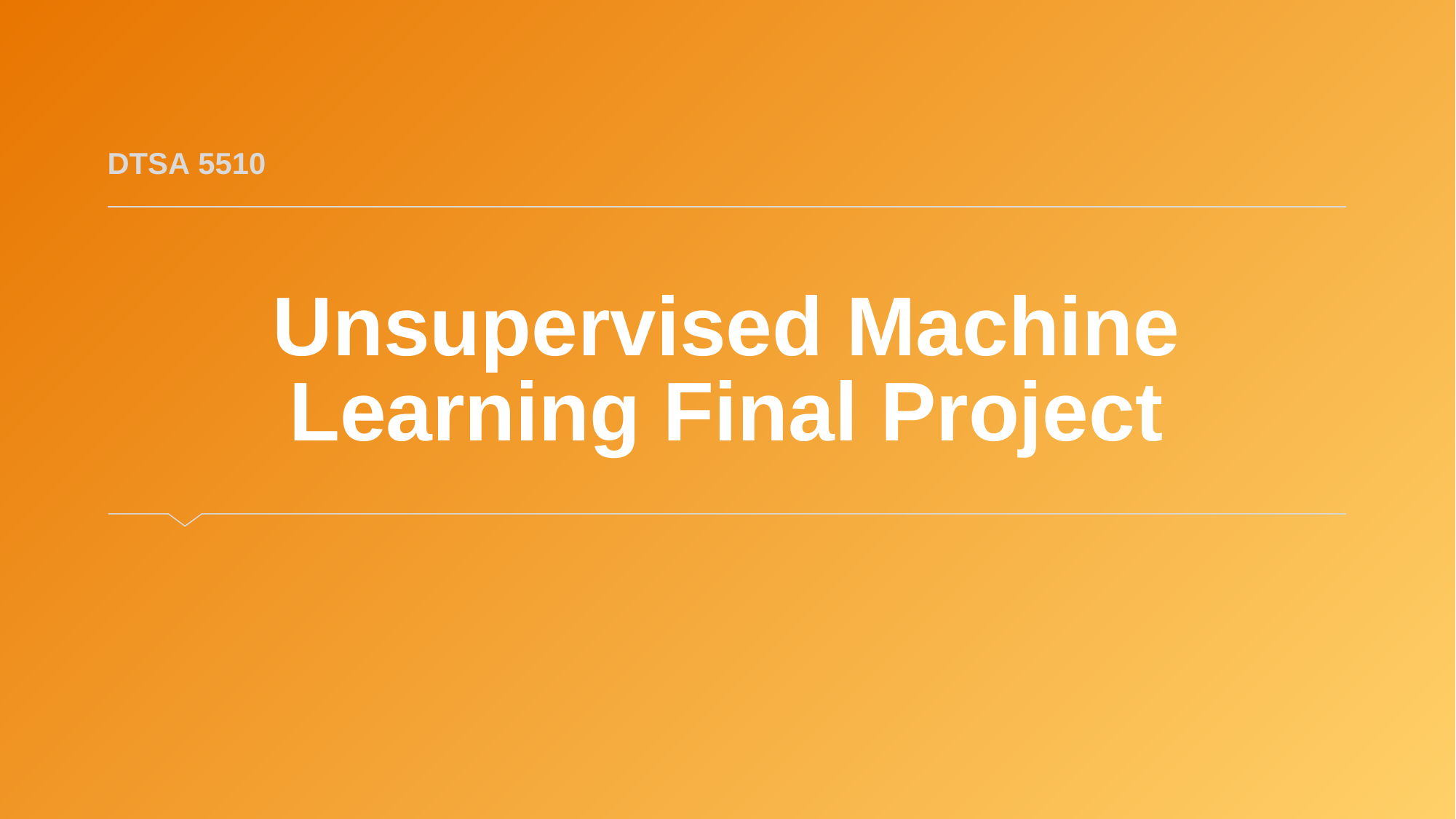

DTSA 5510
# Unsupervised Machine Learning Final Project